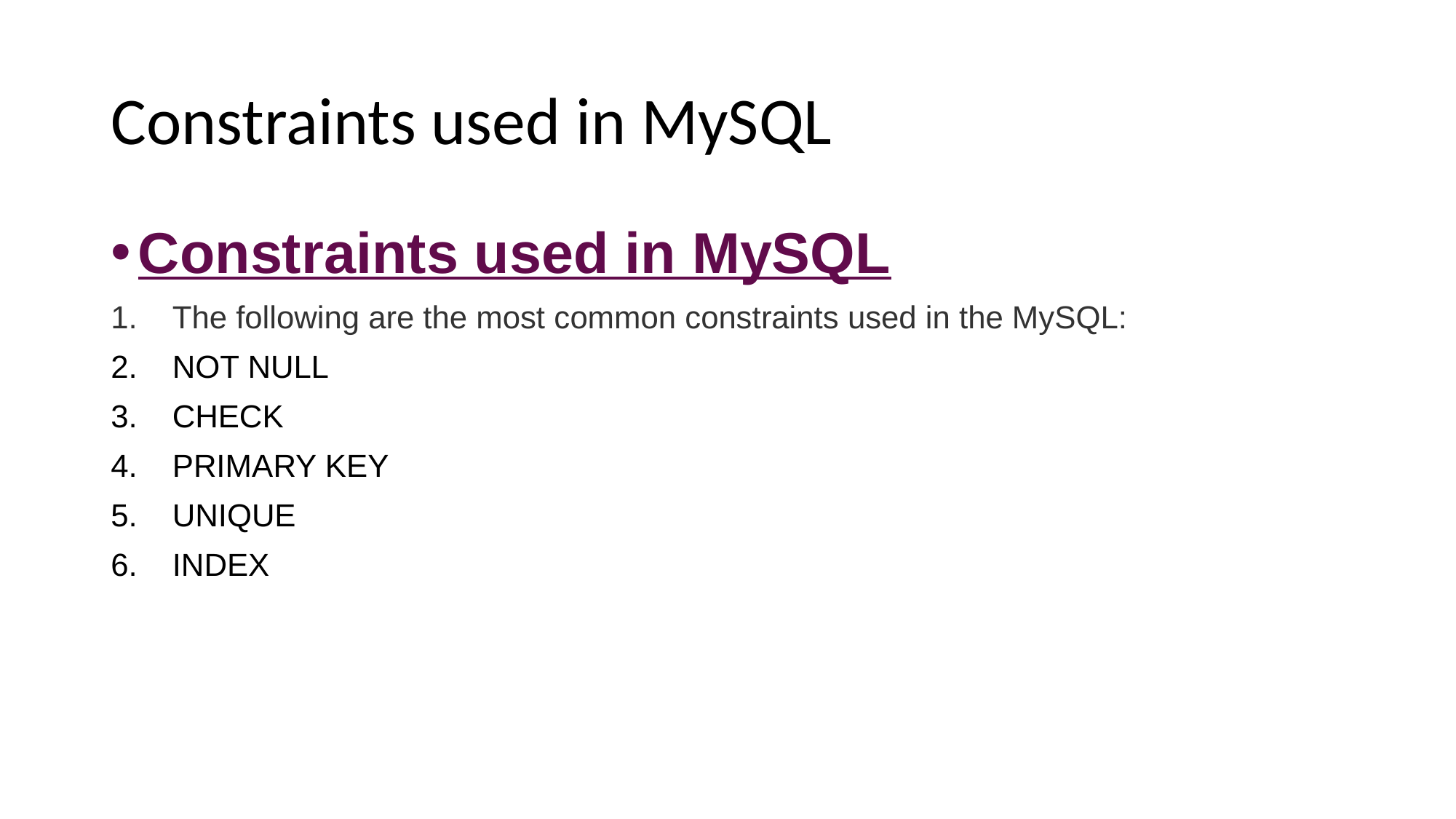

# Constraints used in MySQL
Constraints used in MySQL
The following are the most common constraints used in the MySQL:
NOT NULL
CHECK
PRIMARY KEY
UNIQUE
INDEX